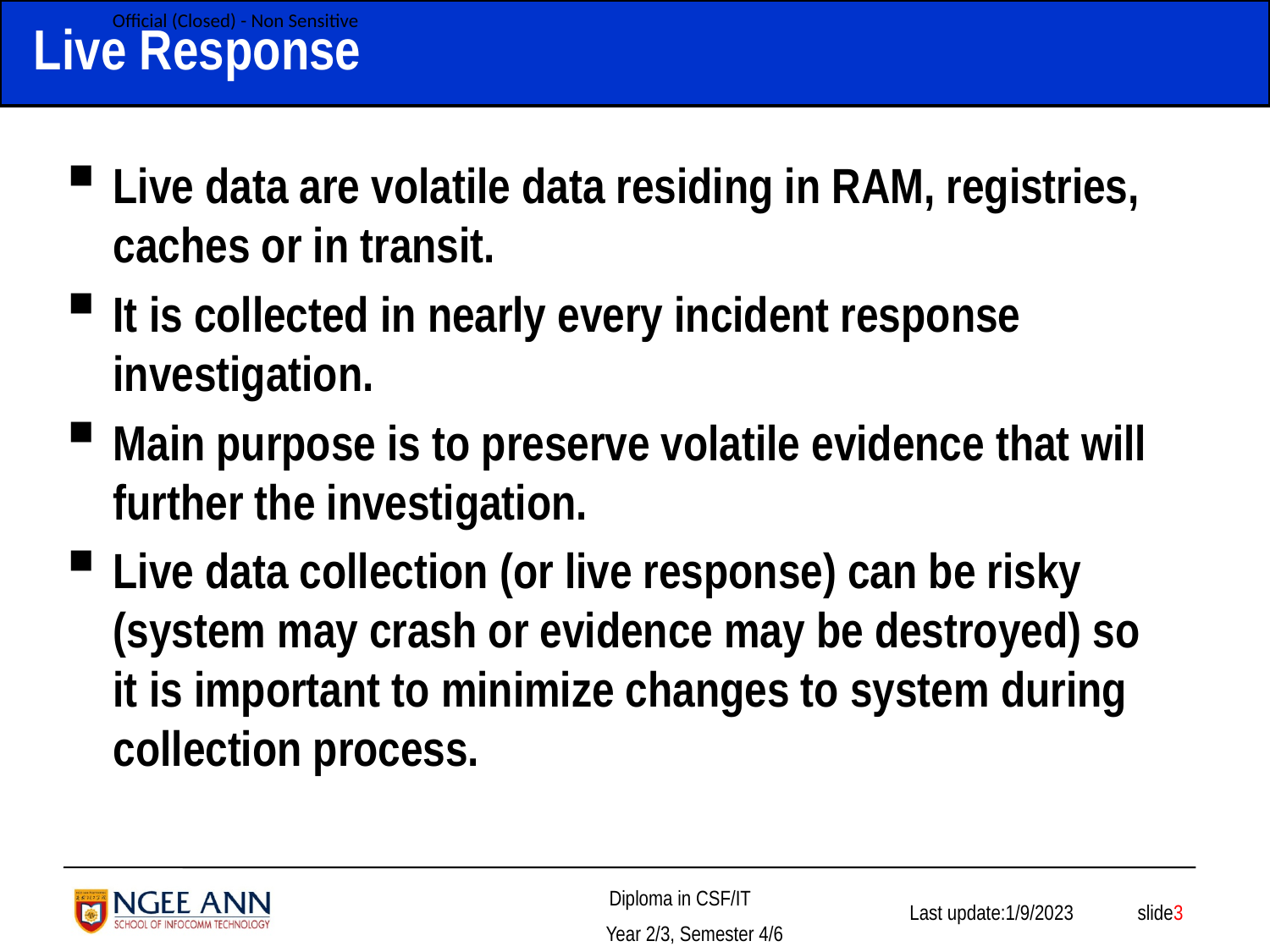

# Live Response
Live data are volatile data residing in RAM, registries, caches or in transit.
It is collected in nearly every incident response investigation.
Main purpose is to preserve volatile evidence that will further the investigation.
Live data collection (or live response) can be risky (system may crash or evidence may be destroyed) so it is important to minimize changes to system during collection process.
    slide3